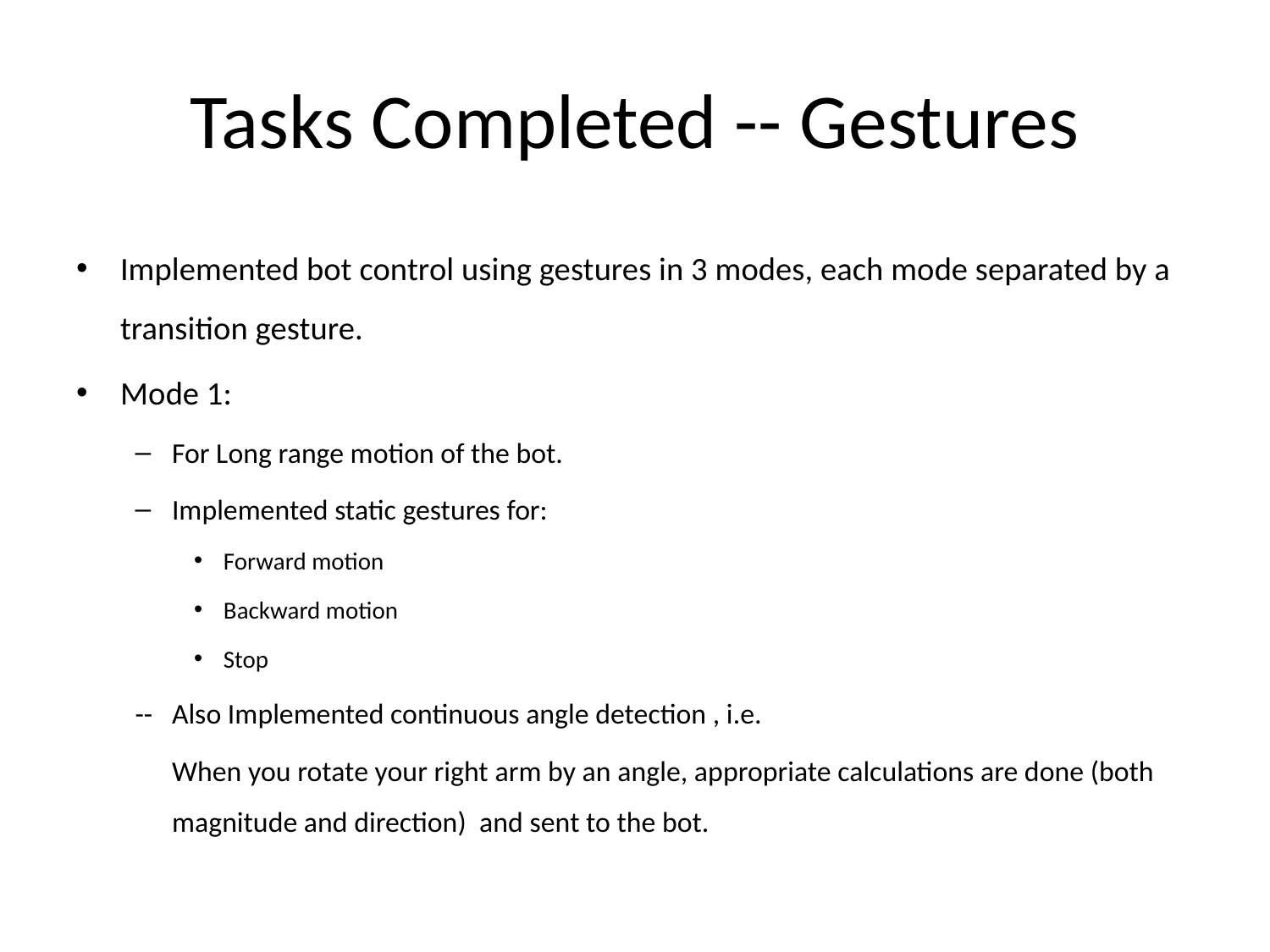

# Tasks Completed -- Gestures
Implemented bot control using gestures in 3 modes, each mode separated by a transition gesture.
Mode 1:
For Long range motion of the bot.
Implemented static gestures for:
Forward motion
Backward motion
Stop
--	Also Implemented continuous angle detection , i.e.
	When you rotate your right arm by an angle, appropriate calculations are done (both magnitude and direction)  and sent to the bot.